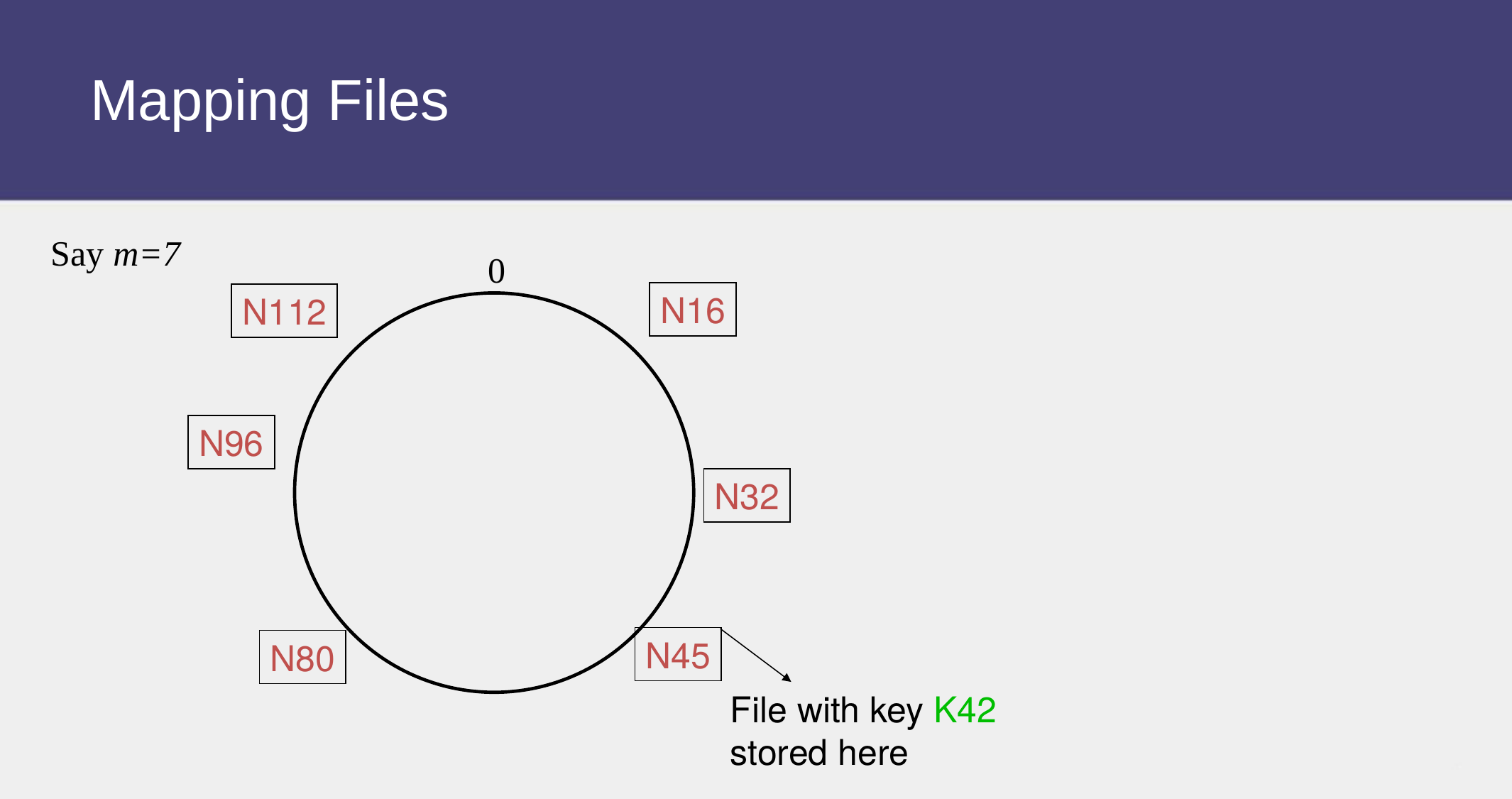

# Mapping Files
Say m=7
0
N16
N112

N96
N32
N45

N80
File with key K42
stored here